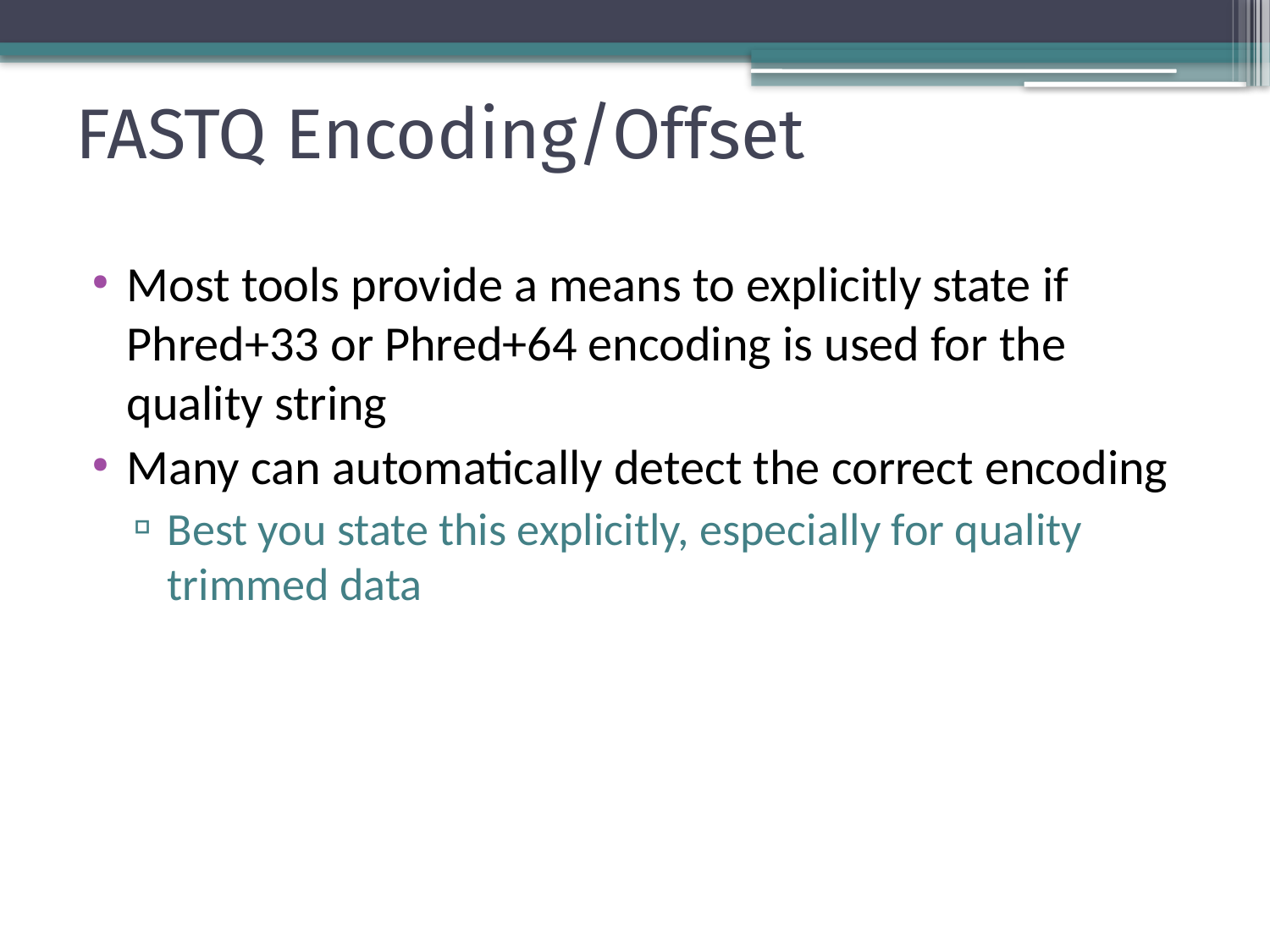

# FASTQ Encoding/Offset
Most tools provide a means to explicitly state if Phred+33 or Phred+64 encoding is used for the quality string
Many can automatically detect the correct encoding
Best you state this explicitly, especially for quality trimmed data